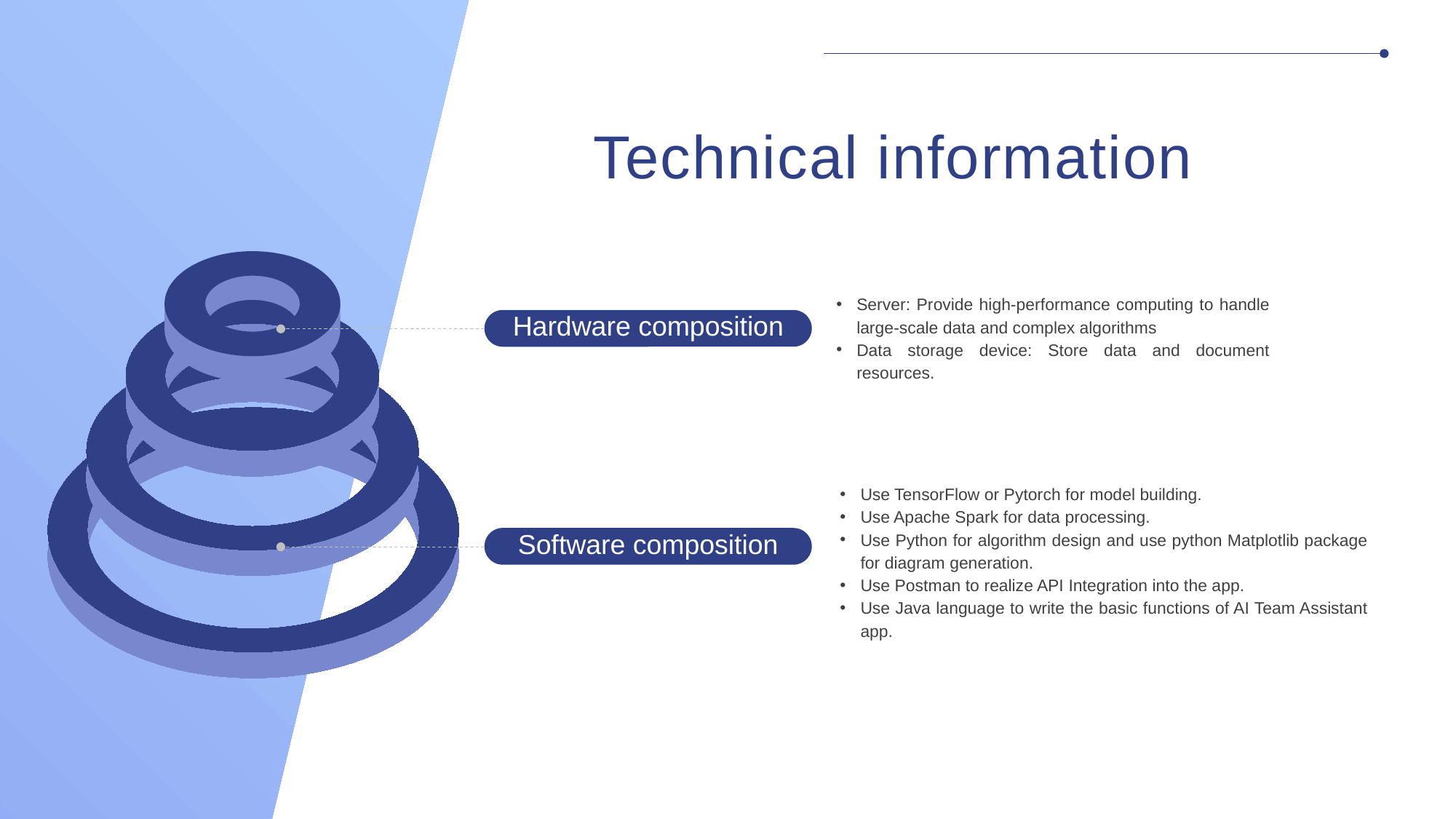

Technical information

Server: Provide high-performance computing to handle large-scale data and complex algorithms
Data storage device: Store data and document resources.

Hardware composition

Use TensorFlow or Pytorch for model building.
Use Apache Spark for data processing.
Use Python for algorithm design and use python Matplotlib package for diagram generation.
Use Postman to realize API Integration into the app.
Use Java language to write the basic functions of AI Team Assistant app.
Software composition